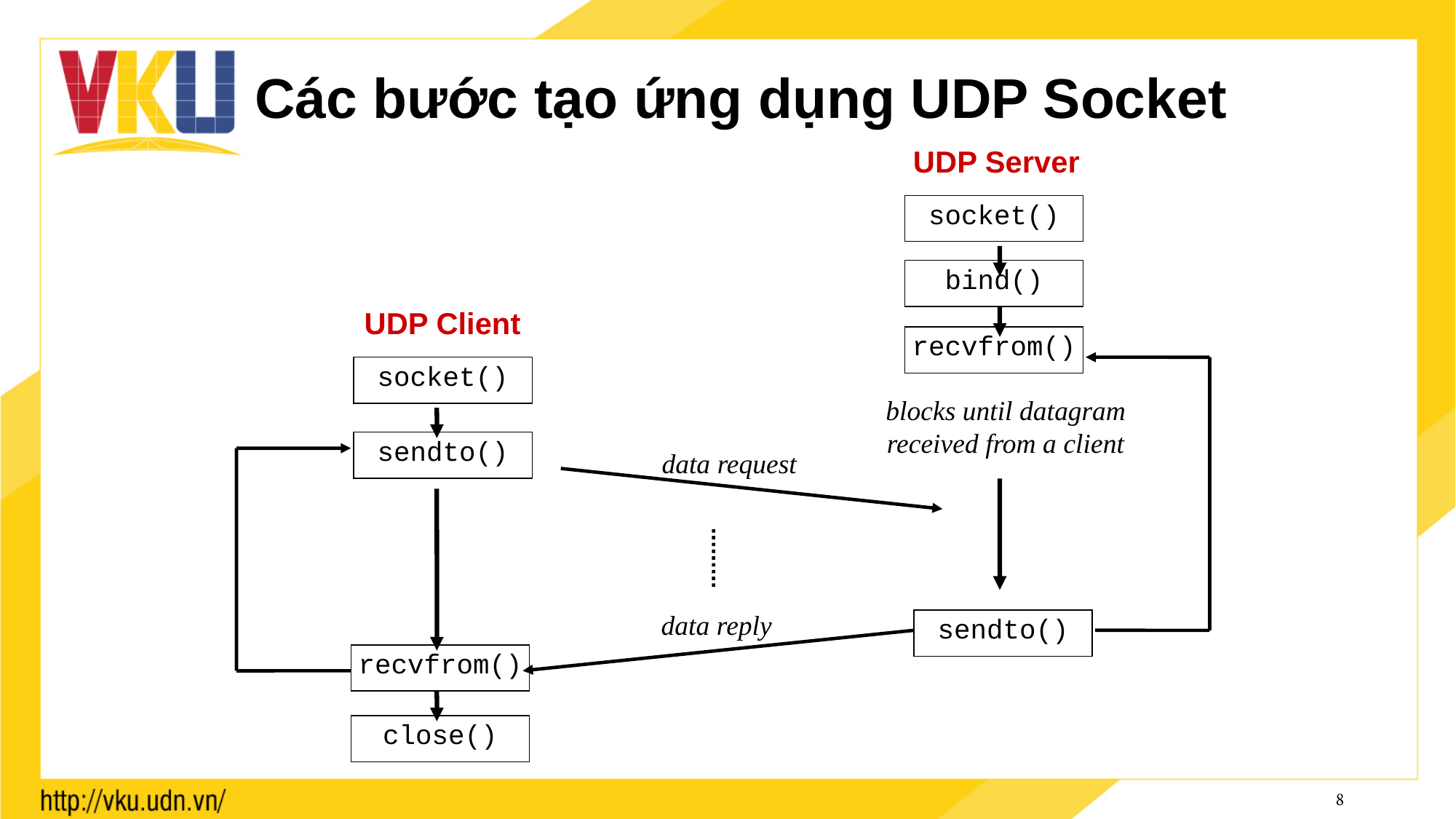

# Các bước tạo ứng dụng UDP Socket
UDP Server
socket()

bind()
UDP Client

recvfrom()
socket()

blocks until datagram
received from a client

sendto()
data request

data reply
sendto()

recvfrom()

close()
8